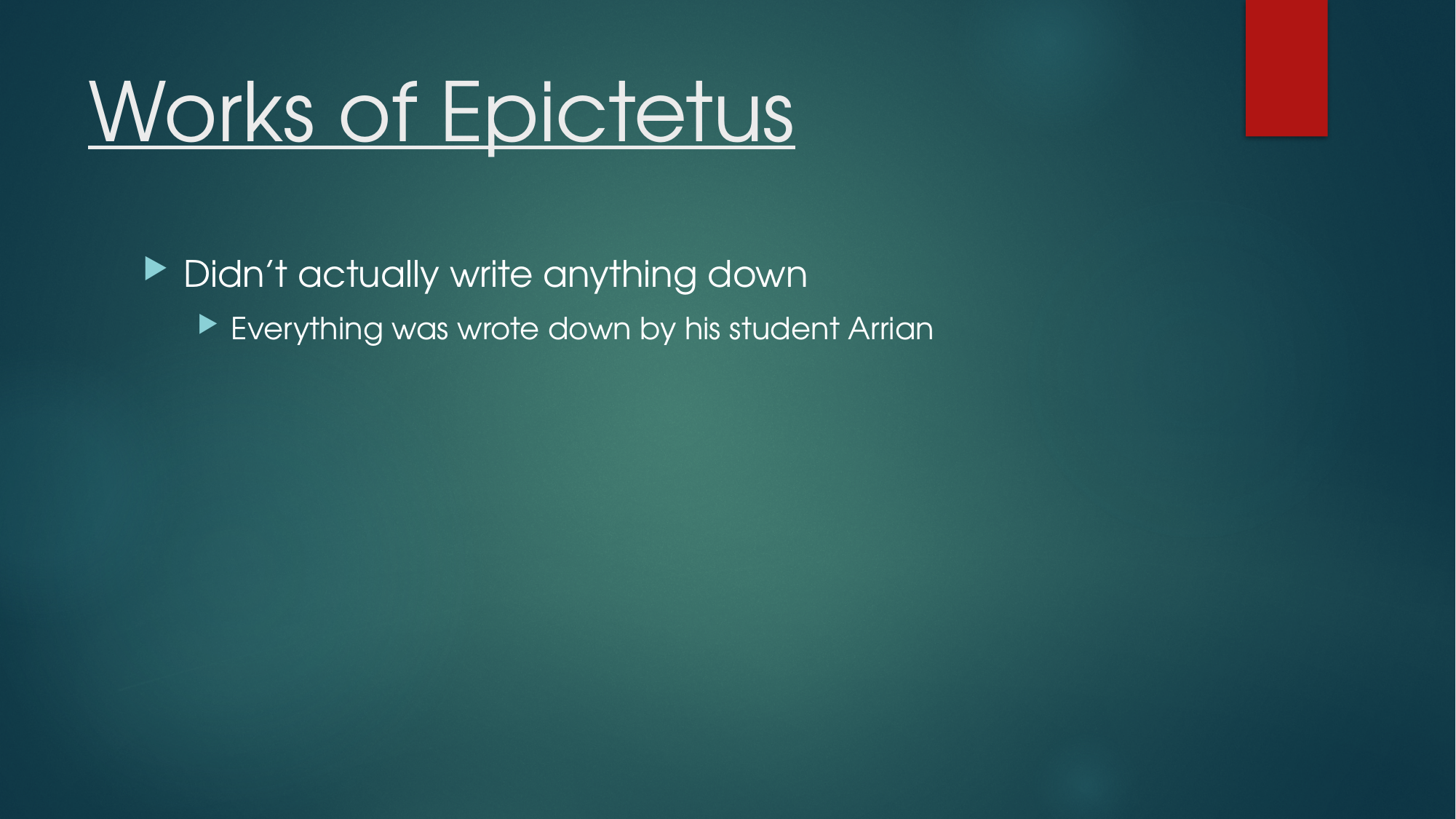

# Works of Epictetus
Didn’t actually write anything down
Everything was wrote down by his student Arrian